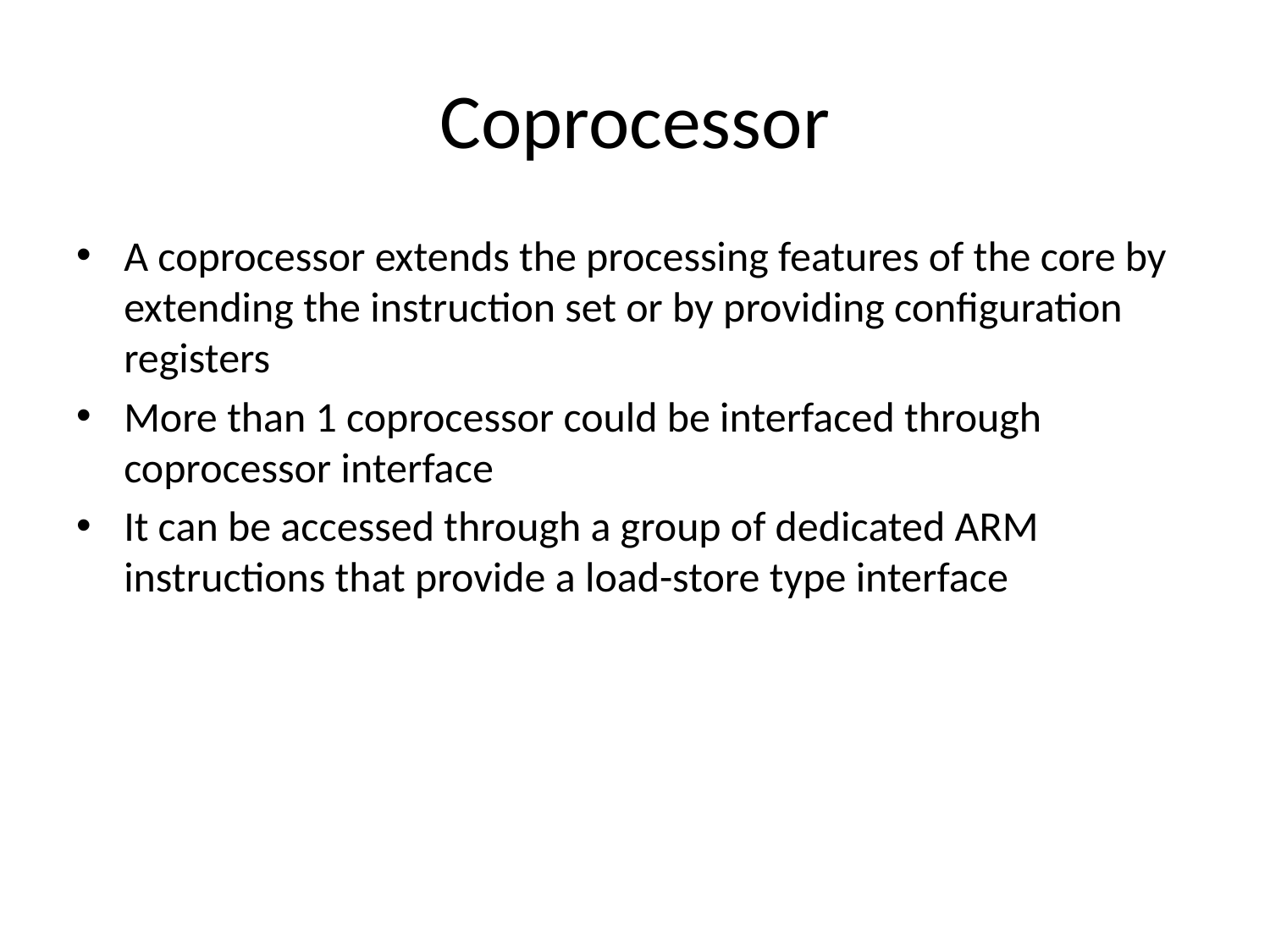

# Coprocessor
A coprocessor extends the processing features of the core by extending the instruction set or by providing configuration registers
More than 1 coprocessor could be interfaced through coprocessor interface
It can be accessed through a group of dedicated ARM instructions that provide a load-store type interface